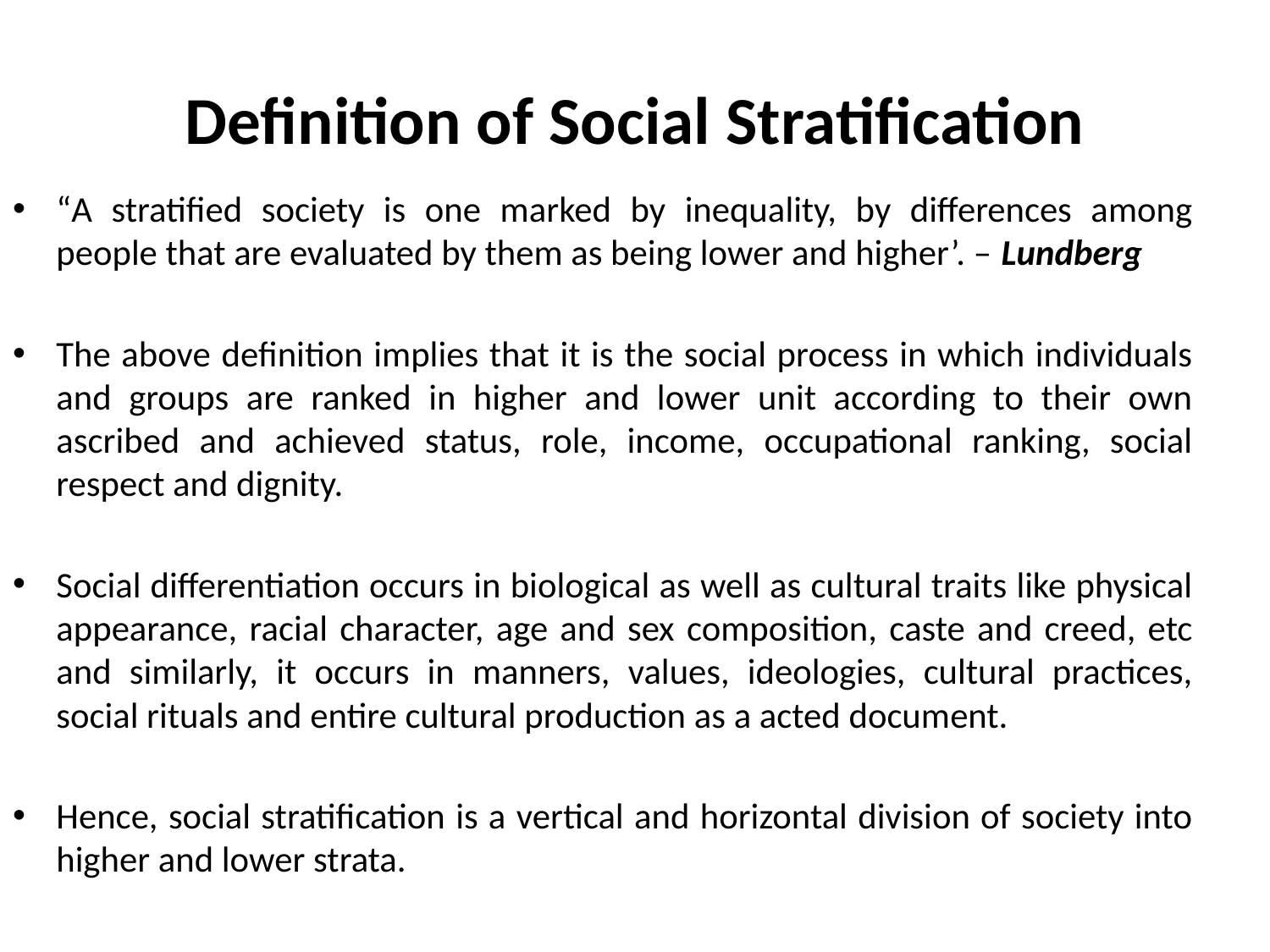

# Definition of Social Stratification
“A stratified society is one marked by inequality, by differences among people that are evaluated by them as being lower and higher’. – Lundberg

The above definition implies that it is the social process in which individuals and groups are ranked in higher and lower unit according to their own ascribed and achieved status, role, income, occupational ranking, social respect and dignity.

Social differentiation occurs in biological as well as cultural traits like physical appearance, racial character, age and sex composition, caste and creed, etc and similarly, it occurs in manners, values, ideologies, cultural practices, social rituals and entire cultural production as a acted document.

Hence, social stratification is a vertical and horizontal division of society into higher and lower strata.